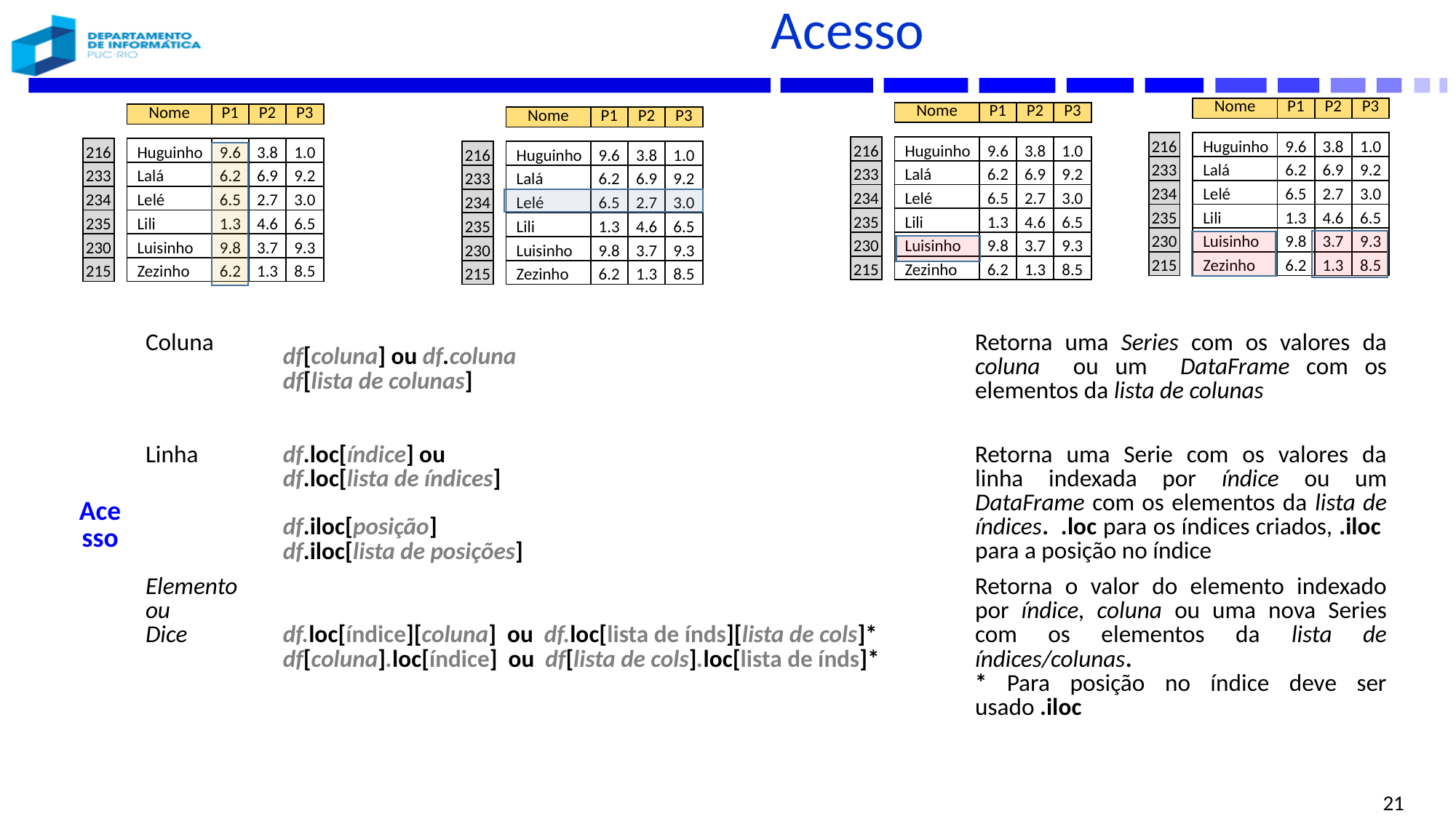

# Acesso
|  |  | Nome | P1 | P2 | P3 |
| --- | --- | --- | --- | --- | --- |
|  |  |  |  |  |  |
| 216 |  | Huguinho | 9.6 | 3.8 | 1.0 |
| 233 |  | Lalá | 6.2 | 6.9 | 9.2 |
| 234 |  | Lelé | 6.5 | 2.7 | 3.0 |
| 235 |  | Lili | 1.3 | 4.6 | 6.5 |
| 230 |  | Luisinho | 9.8 | 3.7 | 9.3 |
| 215 |  | Zezinho | 6.2 | 1.3 | 8.5 |
|  |  | Nome | P1 | P2 | P3 |
| --- | --- | --- | --- | --- | --- |
|  |  |  |  |  |  |
| 216 |  | Huguinho | 9.6 | 3.8 | 1.0 |
| 233 |  | Lalá | 6.2 | 6.9 | 9.2 |
| 234 |  | Lelé | 6.5 | 2.7 | 3.0 |
| 235 |  | Lili | 1.3 | 4.6 | 6.5 |
| 230 |  | Luisinho | 9.8 | 3.7 | 9.3 |
| 215 |  | Zezinho | 6.2 | 1.3 | 8.5 |
|  |  | Nome | P1 | P2 | P3 |
| --- | --- | --- | --- | --- | --- |
|  |  |  |  |  |  |
| 216 |  | Huguinho | 9.6 | 3.8 | 1.0 |
| 233 |  | Lalá | 6.2 | 6.9 | 9.2 |
| 234 |  | Lelé | 6.5 | 2.7 | 3.0 |
| 235 |  | Lili | 1.3 | 4.6 | 6.5 |
| 230 |  | Luisinho | 9.8 | 3.7 | 9.3 |
| 215 |  | Zezinho | 6.2 | 1.3 | 8.5 |
|  |  | Nome | P1 | P2 | P3 |
| --- | --- | --- | --- | --- | --- |
|  |  |  |  |  |  |
| 216 |  | Huguinho | 9.6 | 3.8 | 1.0 |
| 233 |  | Lalá | 6.2 | 6.9 | 9.2 |
| 234 |  | Lelé | 6.5 | 2.7 | 3.0 |
| 235 |  | Lili | 1.3 | 4.6 | 6.5 |
| 230 |  | Luisinho | 9.8 | 3.7 | 9.3 |
| 215 |  | Zezinho | 6.2 | 1.3 | 8.5 |

| Acesso | Coluna | df[coluna] ou df.coluna df[lista de colunas] | Retorna uma Series com os valores da coluna ou um DataFrame com os elementos da lista de colunas |
| --- | --- | --- | --- |
|  | Linha | df.loc[índice] ou df.loc[lista de índices] df.iloc[posição] df.iloc[lista de posições] | Retorna uma Serie com os valores da linha indexada por índice ou um DataFrame com os elementos da lista de índices. .loc para os índices criados, .iloc para a posição no índice |
|  | Elemento ou Dice | df.loc[índice][coluna] ou df.loc[lista de índs][lista de cols]\* df[coluna].loc[índice] ou df[lista de cols].loc[lista de índs]\* | Retorna o valor do elemento indexado por índice, coluna ou uma nova Series com os elementos da lista de índices/colunas. \* Para posição no índice deve ser usado .iloc |
21